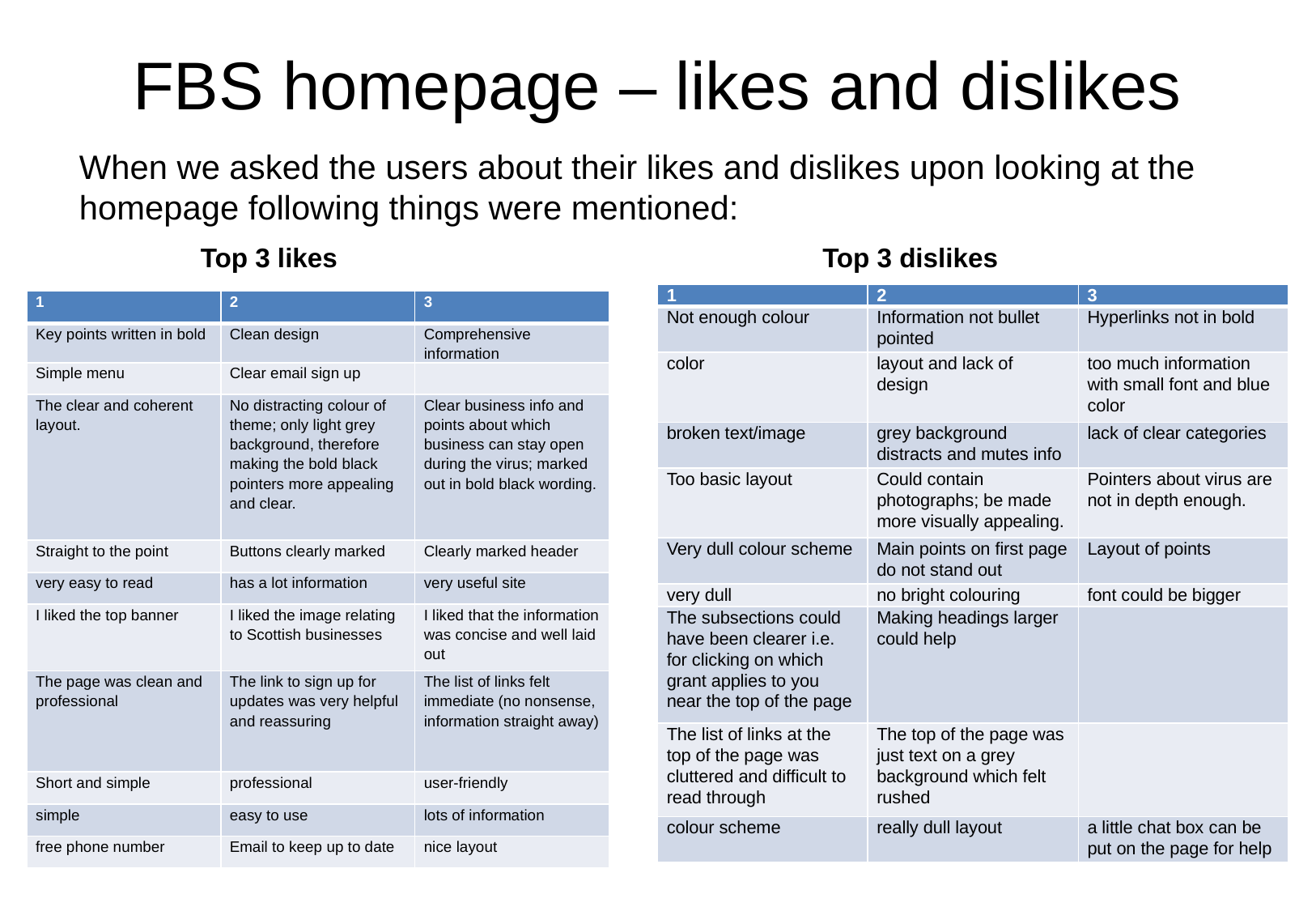

# FBS homepage – likes and dislikes
When we asked the users about their likes and dislikes upon looking at the homepage following things were mentioned:
	Top 3 likes 				  Top 3 dislikes

| 1 | 2 | 3 |
| --- | --- | --- |
| Not enough colour | Information not bullet pointed | Hyperlinks not in bold |
| color | layout and lack of design | too much information with small font and blue color |
| broken text/image | grey background distracts and mutes info | lack of clear categories |
| Too basic layout | Could contain photographs; be made more visually appealing. | Pointers about virus are not in depth enough. |
| Very dull colour scheme | Main points on first page do not stand out | Layout of points |
| very dull | no bright colouring | font could be bigger |
| The subsections could have been clearer i.e. for clicking on which grant applies to you near the top of the page | Making headings larger could help |  |
| The list of links at the top of the page was cluttered and difficult to read through | The top of the page was just text on a grey background which felt rushed |  |
| colour scheme | really dull layout | a little chat box can be put on the page for help |
| 1 | 2 | 3 |
| --- | --- | --- |
| Key points written in bold | Clean design | Comprehensive information |
| Simple menu | Clear email sign up |  |
| The clear and coherent layout. | No distracting colour of theme; only light grey background, therefore making the bold black pointers more appealing and clear. | Clear business info and points about which business can stay open during the virus; marked out in bold black wording. |
| Straight to the point | Buttons clearly marked | Clearly marked header |
| very easy to read | has a lot information | very useful site |
| I liked the top banner | I liked the image relating to Scottish businesses | I liked that the information was concise and well laid out |
| The page was clean and professional | The link to sign up for updates was very helpful and reassuring | The list of links felt immediate (no nonsense, information straight away) |
| Short and simple | professional | user-friendly |
| simple | easy to use | lots of information |
| free phone number | Email to keep up to date | nice layout |